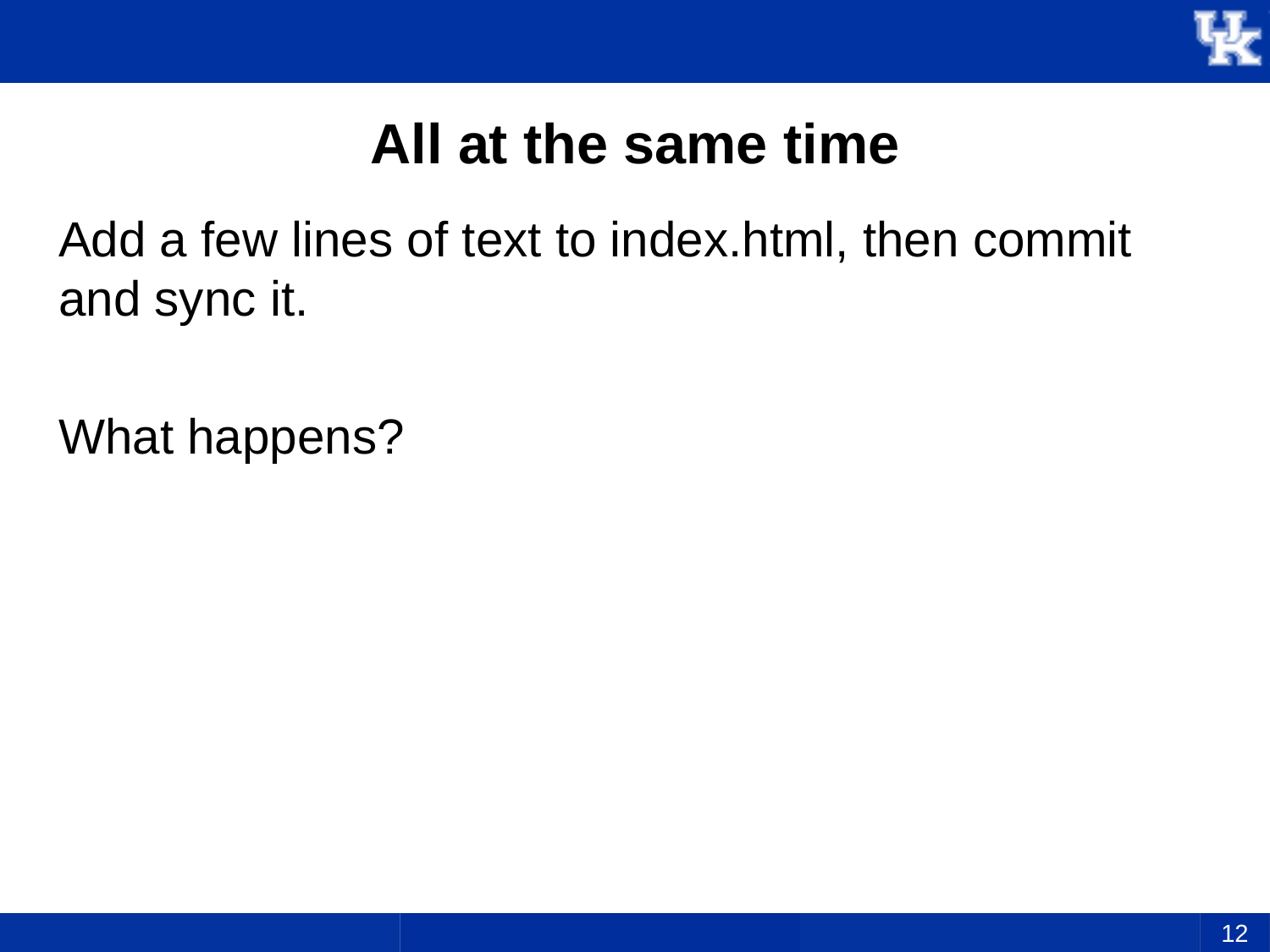

# All at the same time
Add a few lines of text to index.html, then commit and sync it.

What happens?
12